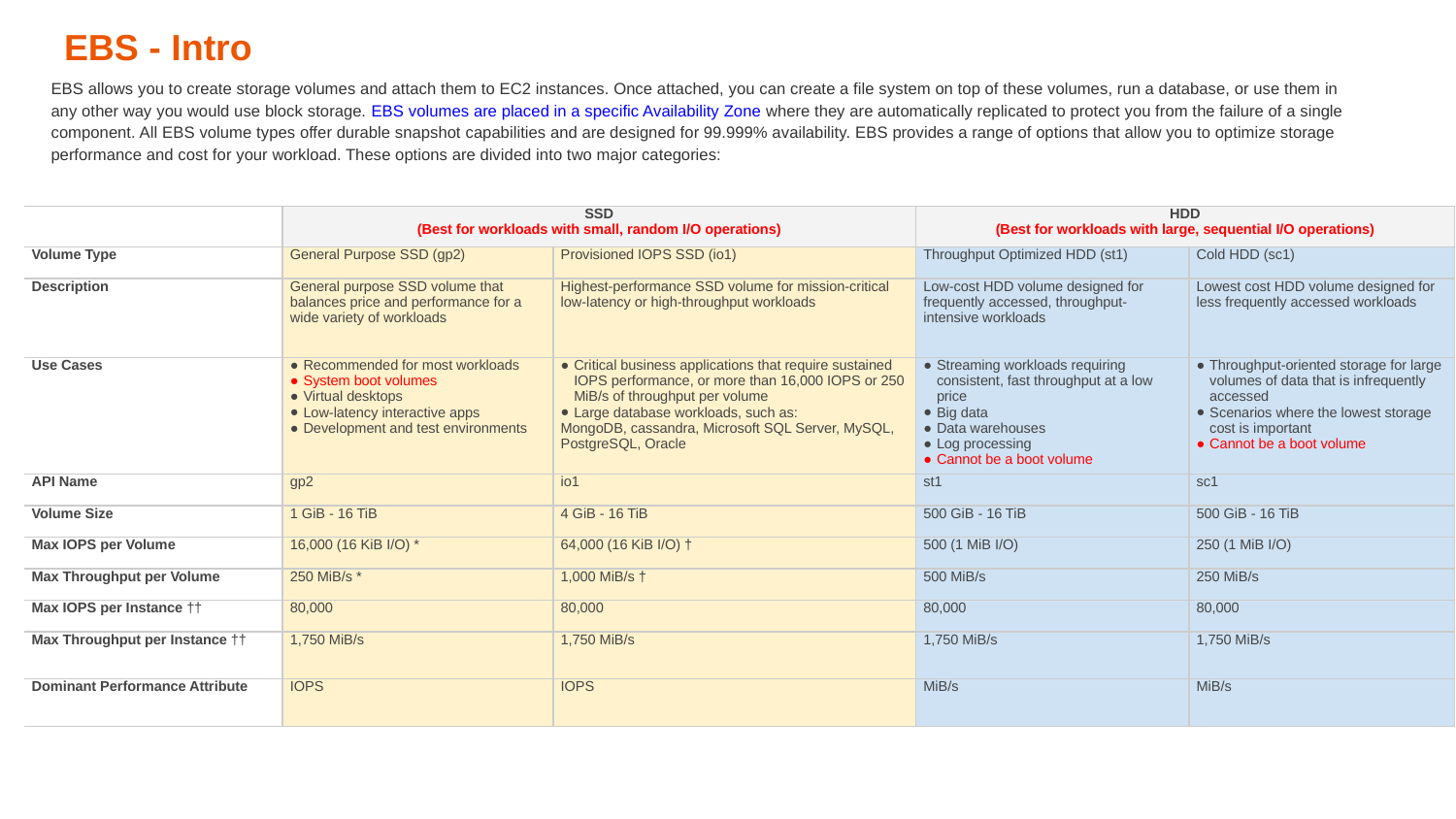

# EBS - Intro

EBS allows you to create storage volumes and attach them to EC2 instances. Once attached, you can create a file system on top of these volumes, run a database, or use them in any other way you would use block storage. EBS volumes are placed in a specific Availability Zone where they are automatically replicated to protect you from the failure of a single component. All EBS volume types offer durable snapshot capabilities and are designed for 99.999% availability. EBS provides a range of options that allow you to optimize storage performance and cost for your workload. These options are divided into two major categories:
|  | SSD (Best for workloads with small, random I/O operations) |  | HDD (Best for workloads with large, sequential I/O operations) |  |
| --- | --- | --- | --- | --- |
| Volume Type | General Purpose SSD (gp2) | Provisioned IOPS SSD (io1) | Throughput Optimized HDD (st1) | Cold HDD (sc1) |
| Description | General purpose SSD volume that balances price and performance for a wide variety of workloads | Highest-performance SSD volume for mission-critical low-latency or high-throughput workloads | Low-cost HDD volume designed for frequently accessed, throughput-intensive workloads | Lowest cost HDD volume designed for less frequently accessed workloads |
| Use Cases | Recommended for most workloads System boot volumes Virtual desktops Low-latency interactive apps Development and test environments | Critical business applications that require sustained IOPS performance, or more than 16,000 IOPS or 250 MiB/s of throughput per volume Large database workloads, such as: MongoDB, cassandra, Microsoft SQL Server, MySQL, PostgreSQL, Oracle | Streaming workloads requiring consistent, fast throughput at a low price Big data Data warehouses Log processing Cannot be a boot volume | Throughput-oriented storage for large volumes of data that is infrequently accessed Scenarios where the lowest storage cost is important Cannot be a boot volume |
| API Name | gp2 | io1 | st1 | sc1 |
| Volume Size | 1 GiB - 16 TiB | 4 GiB - 16 TiB | 500 GiB - 16 TiB | 500 GiB - 16 TiB |
| Max IOPS per Volume | 16,000 (16 KiB I/O) \* | 64,000 (16 KiB I/O) † | 500 (1 MiB I/O) | 250 (1 MiB I/O) |
| Max Throughput per Volume | 250 MiB/s \* | 1,000 MiB/s † | 500 MiB/s | 250 MiB/s |
| Max IOPS per Instance †† | 80,000 | 80,000 | 80,000 | 80,000 |
| Max Throughput per Instance †† | 1,750 MiB/s | 1,750 MiB/s | 1,750 MiB/s | 1,750 MiB/s |
| Dominant Performance Attribute | IOPS | IOPS | MiB/s | MiB/s |